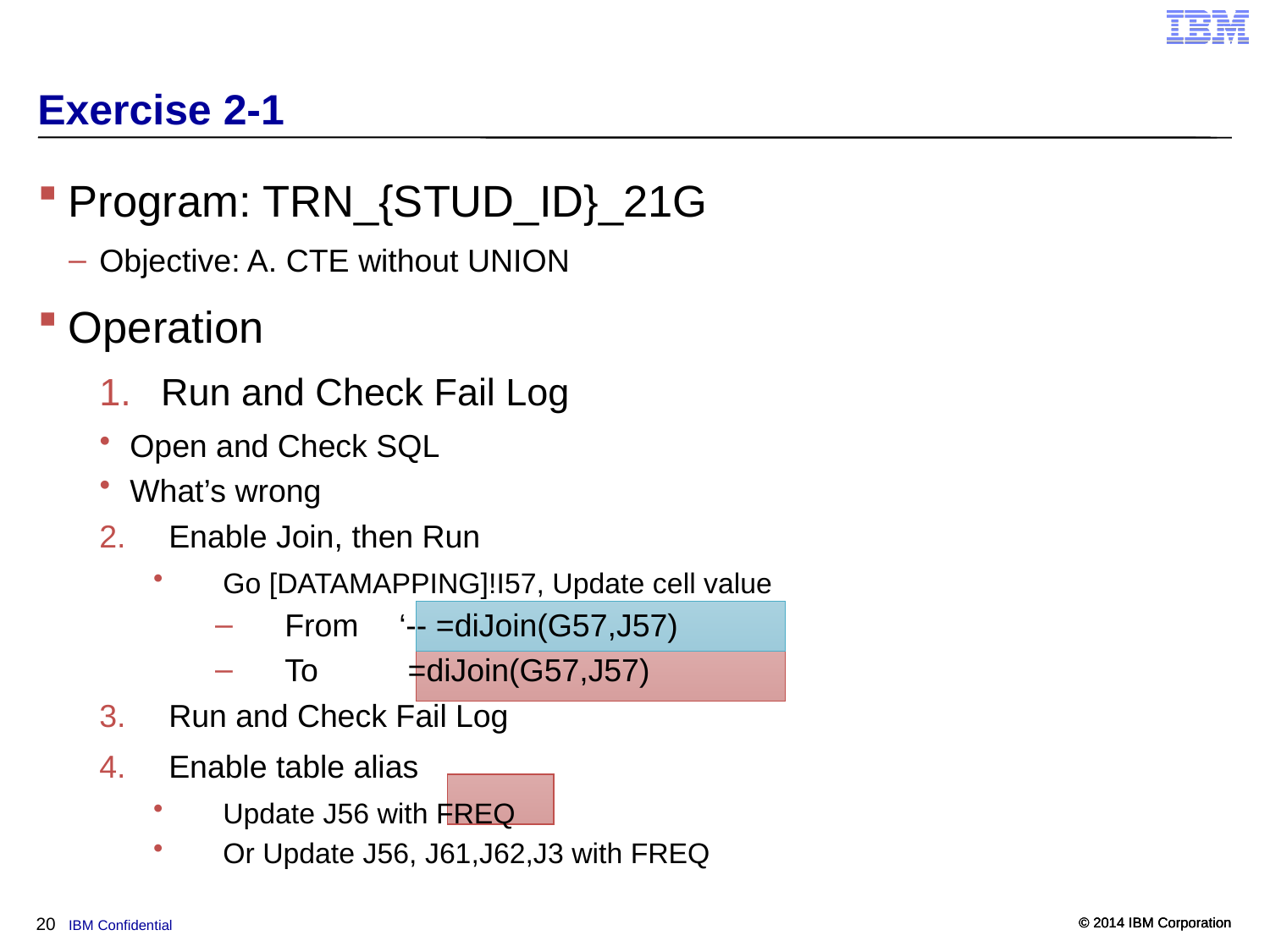

# Exercise 2-1
Program: TRN_{STUD_ID}_21G
Objective: A. CTE without UNION
Operation
Run and Check Fail Log
Open and Check SQL
What’s wrong
Enable Join, then Run
Go [DATAMAPPING]!I57, Update cell value
From 	‘-- =diJoin(G57,J57)
To 	 =diJoin(G57,J57)
Run and Check Fail Log
Enable table alias
Update J56 with FREQ
Or Update J56, J61,J62,J3 with FREQ